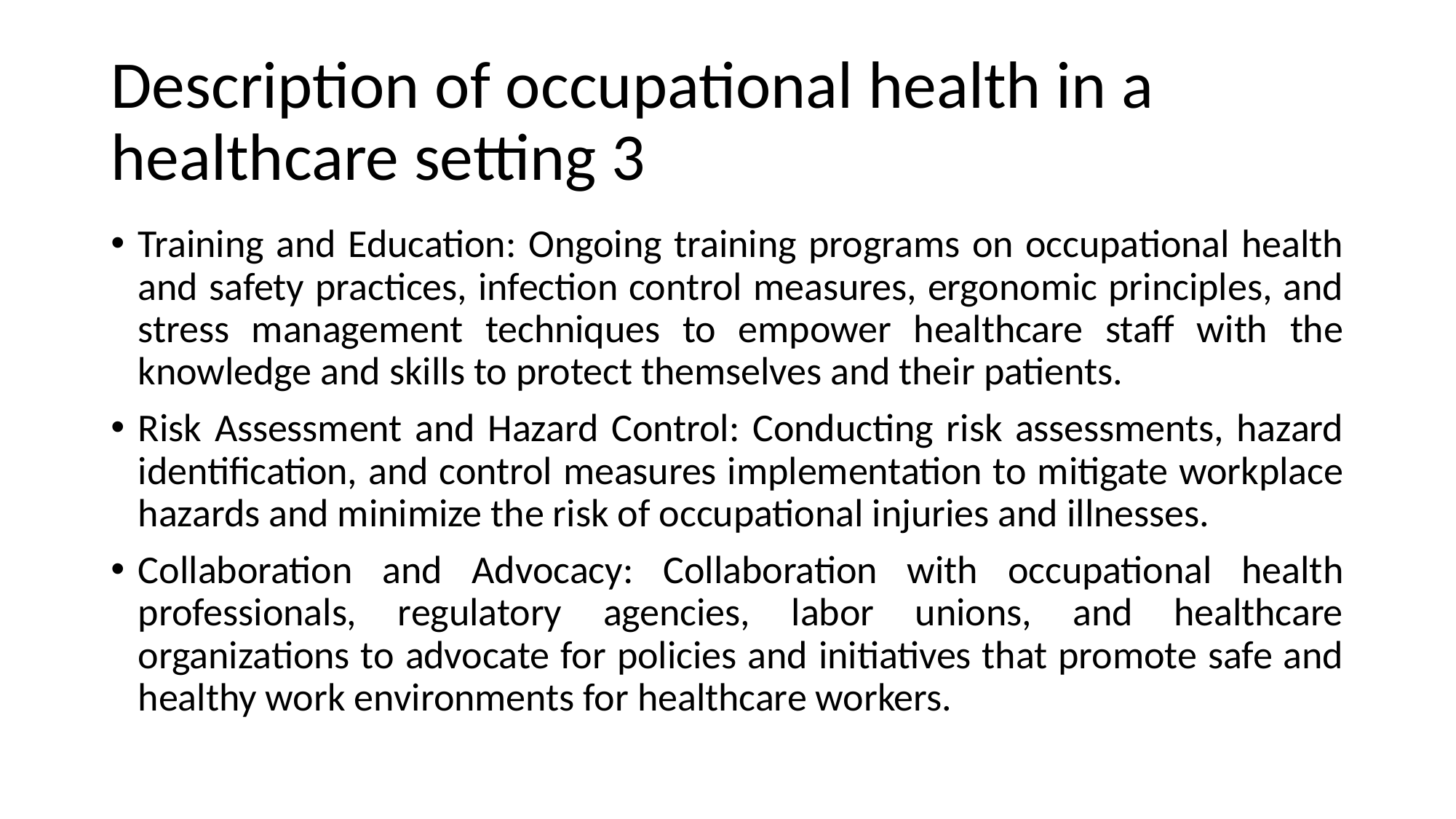

# Description of occupational health in a healthcare setting 3
Training and Education: Ongoing training programs on occupational health and safety practices, infection control measures, ergonomic principles, and stress management techniques to empower healthcare staff with the knowledge and skills to protect themselves and their patients.
Risk Assessment and Hazard Control: Conducting risk assessments, hazard identification, and control measures implementation to mitigate workplace hazards and minimize the risk of occupational injuries and illnesses.
Collaboration and Advocacy: Collaboration with occupational health professionals, regulatory agencies, labor unions, and healthcare organizations to advocate for policies and initiatives that promote safe and healthy work environments for healthcare workers.